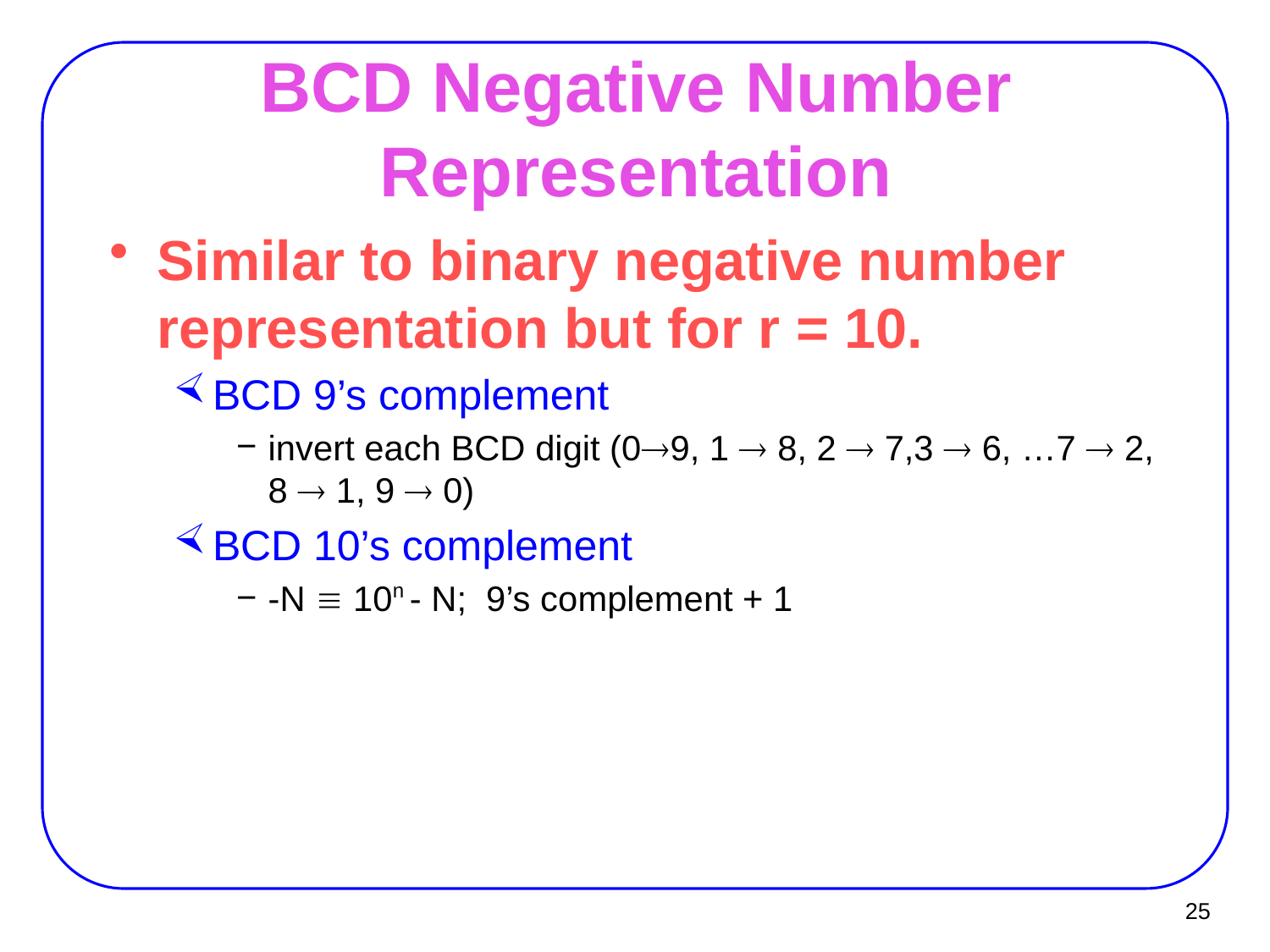

# BCD Negative Number Representation
Similar to binary negative number representation but for r = 10.
BCD 9’s complement
invert each BCD digit (0→9, 1 → 8, 2 → 7,3 → 6, …7 → 2, 8 → 1, 9 → 0)
BCD 10’s complement
-N ≡ 10n - N;  9’s complement + 1
25